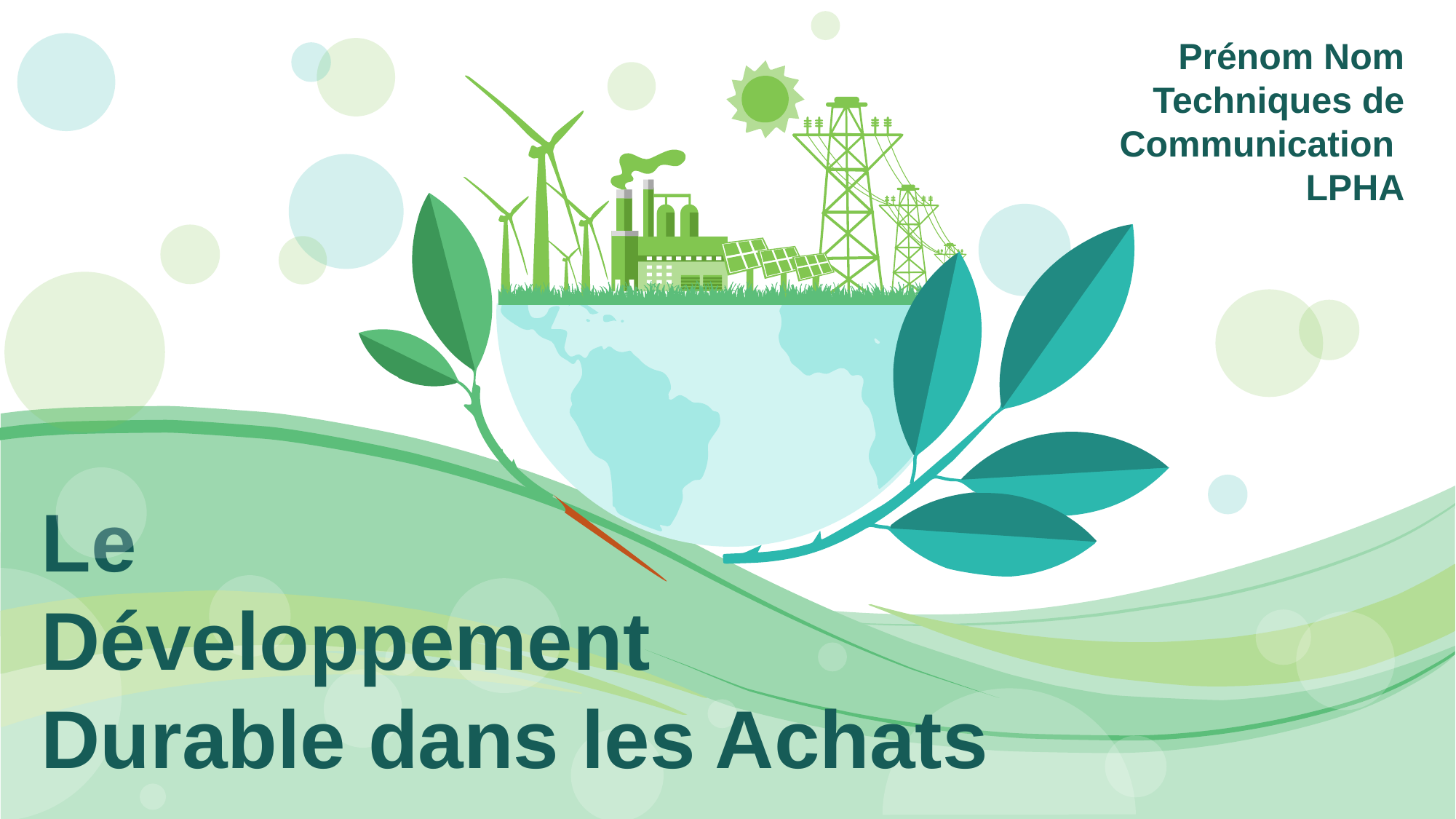

Prénom Nom
Techniques de Communication
LPHA

Le
Développement
Durable dans les Achats